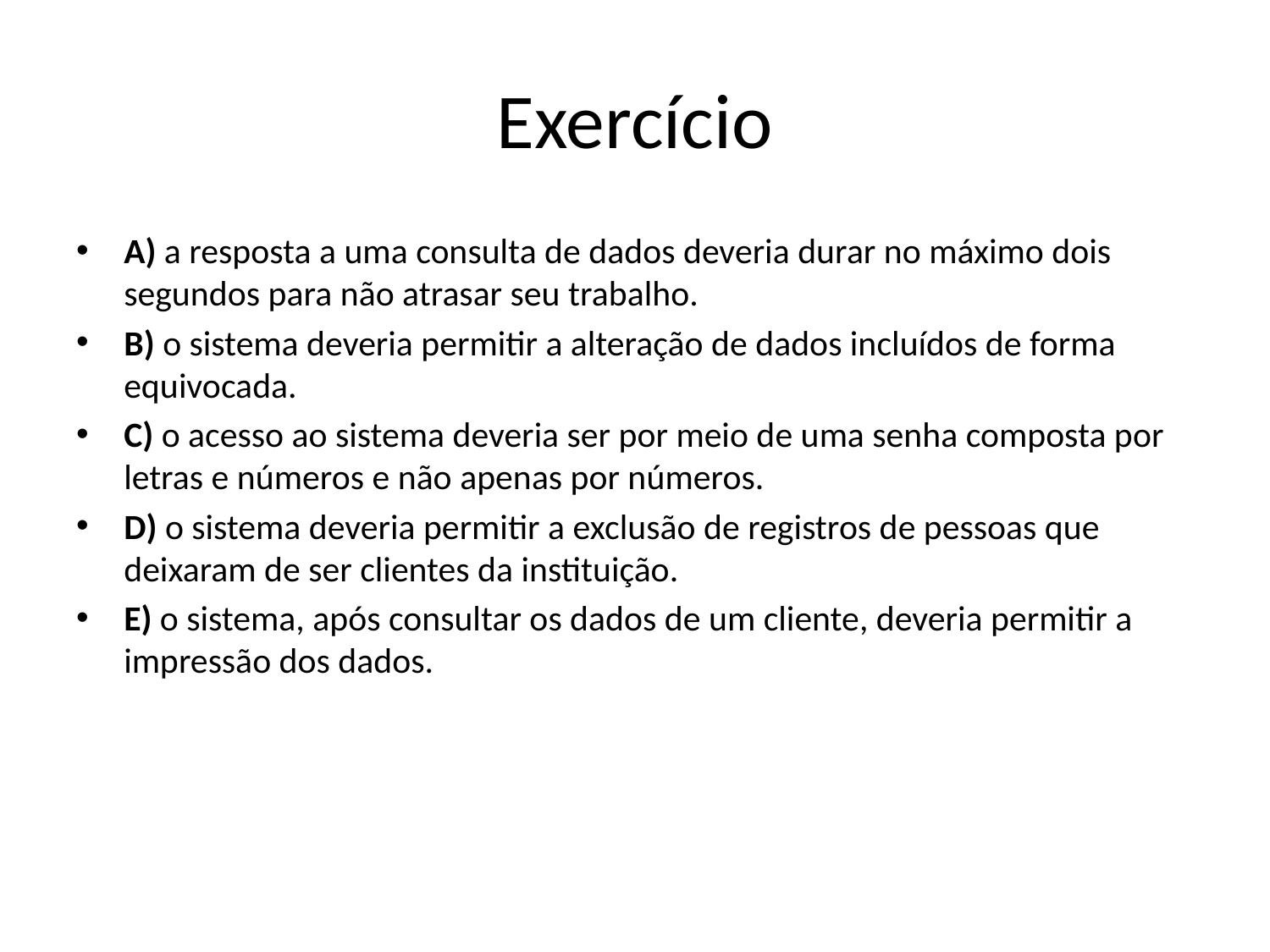

# Exercício
A) a resposta a uma consulta de dados deveria durar no máximo dois segundos para não atrasar seu trabalho.
B) o sistema deveria permitir a alteração de dados incluídos de forma equivocada.
C) o acesso ao sistema deveria ser por meio de uma senha composta por letras e números e não apenas por números.
D) o sistema deveria permitir a exclusão de registros de pessoas que deixaram de ser clientes da instituição.
E) o sistema, após consultar os dados de um cliente, deveria permitir a impressão dos dados.